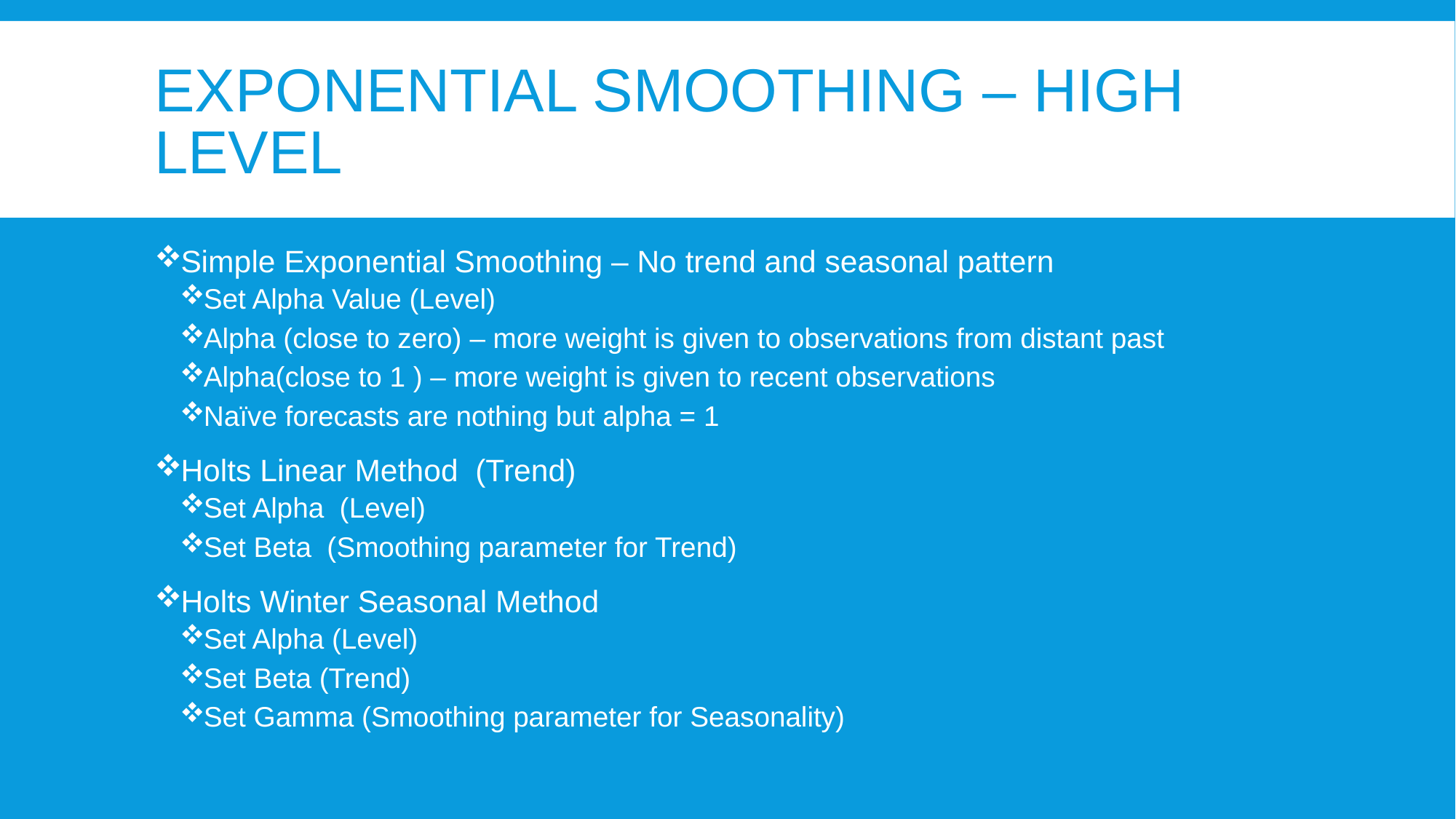

# EXPONENTIAL SMOOTHING – HIGH LEVEL
Simple Exponential Smoothing – No trend and seasonal pattern
Set Alpha Value (Level)
Alpha (close to zero) – more weight is given to observations from distant past
Alpha(close to 1 ) – more weight is given to recent observations
Naïve forecasts are nothing but alpha = 1
Holts Linear Method  (Trend)
Set Alpha  (Level)
Set Beta  (Smoothing parameter for Trend)
Holts Winter Seasonal Method
Set Alpha (Level)
Set Beta (Trend)
Set Gamma (Smoothing parameter for Seasonality)